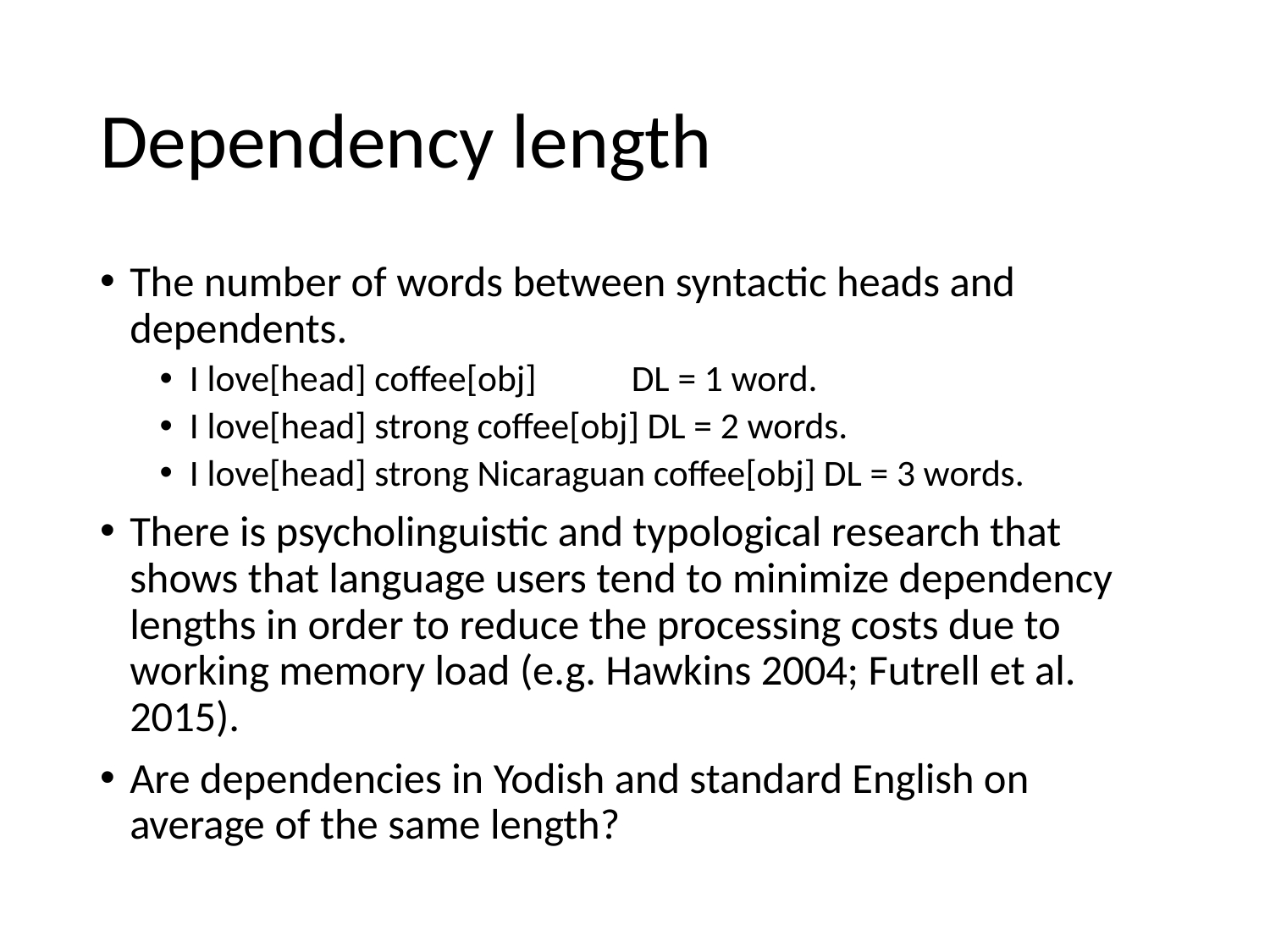

# Dependency length
The number of words between syntactic heads and dependents.
I love[head] coffee[obj] 	DL = 1 word.
I love[head] strong coffee[obj] DL = 2 words.
I love[head] strong Nicaraguan coffee[obj] DL = 3 words.
There is psycholinguistic and typological research that shows that language users tend to minimize dependency lengths in order to reduce the processing costs due to working memory load (e.g. Hawkins 2004; Futrell et al. 2015).
Are dependencies in Yodish and standard English on average of the same length?